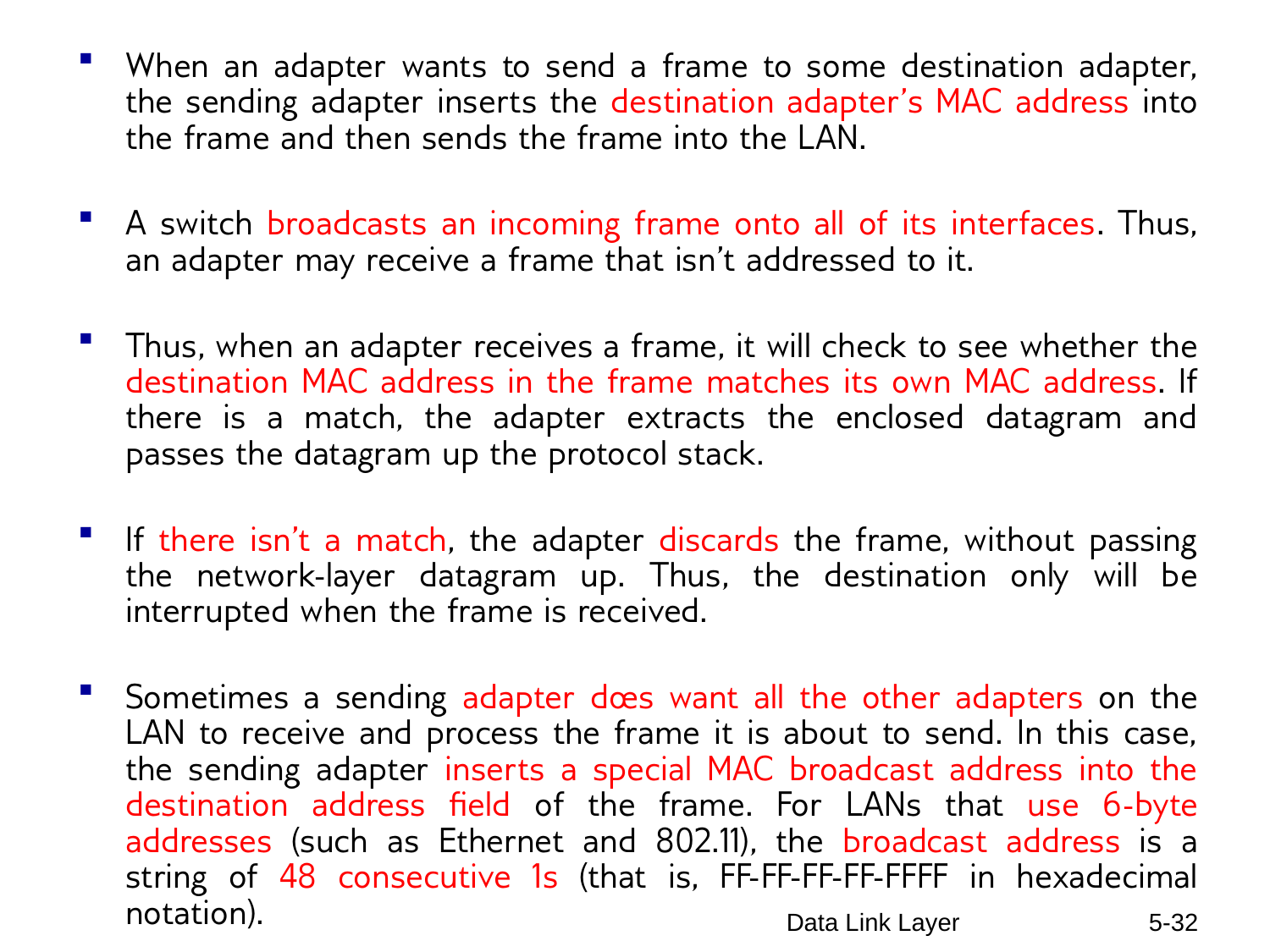

When an adapter wants to send a frame to some destination adapter, the sending adapter inserts the destination adapter’s MAC address into the frame and then sends the frame into the LAN.

A switch broadcasts an incoming frame onto all of its interfaces. Thus, an adapter may receive a frame that isn’t addressed to it.

Thus, when an adapter receives a frame, it will check to see whether the destination MAC address in the frame matches its own MAC address. If there is a match, the adapter extracts the enclosed datagram and passes the datagram up the protocol stack.

If there isn’t a match, the adapter discards the frame, without passing the network-layer datagram up. Thus, the destination only will be interrupted when the frame is received.

Sometimes a sending adapter does want all the other adapters on the LAN to receive and process the frame it is about to send. In this case, the sending adapter inserts a special MAC broadcast address into the destination address field of the frame. For LANs that use 6-byte addresses (such as Ethernet and 802.11), the broadcast address is a string of 48 consecutive 1s (that is, FF-FF-FF-FF-FFFF in hexadecimal notation).
Data Link Layer
5-32